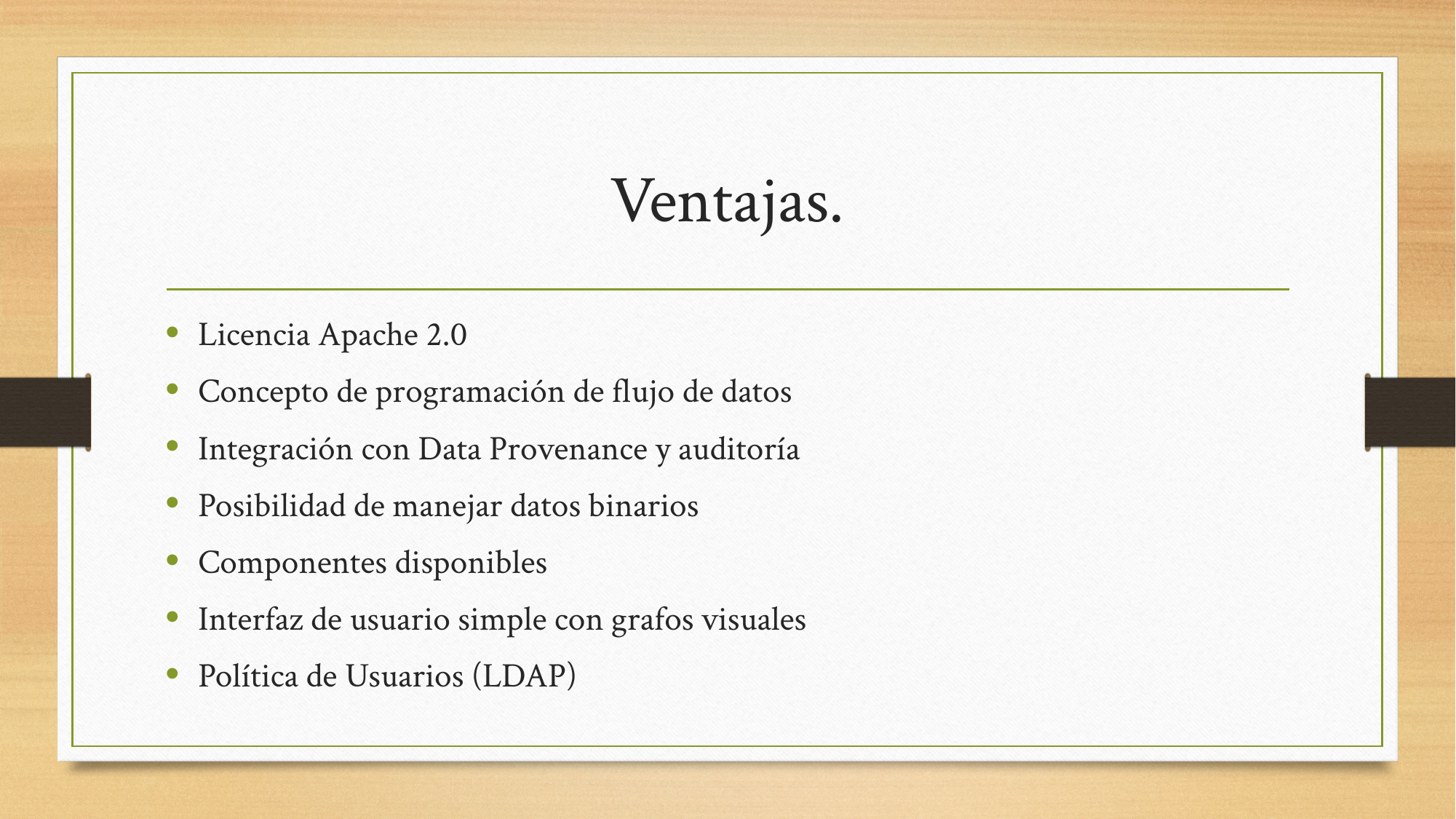

# Ventajas.
Licencia Apache 2.0
Concepto de programación de flujo de datos
Integración con Data Provenance y auditoría
Posibilidad de manejar datos binarios
Componentes disponibles
Interfaz de usuario simple con grafos visuales
Política de Usuarios (LDAP)